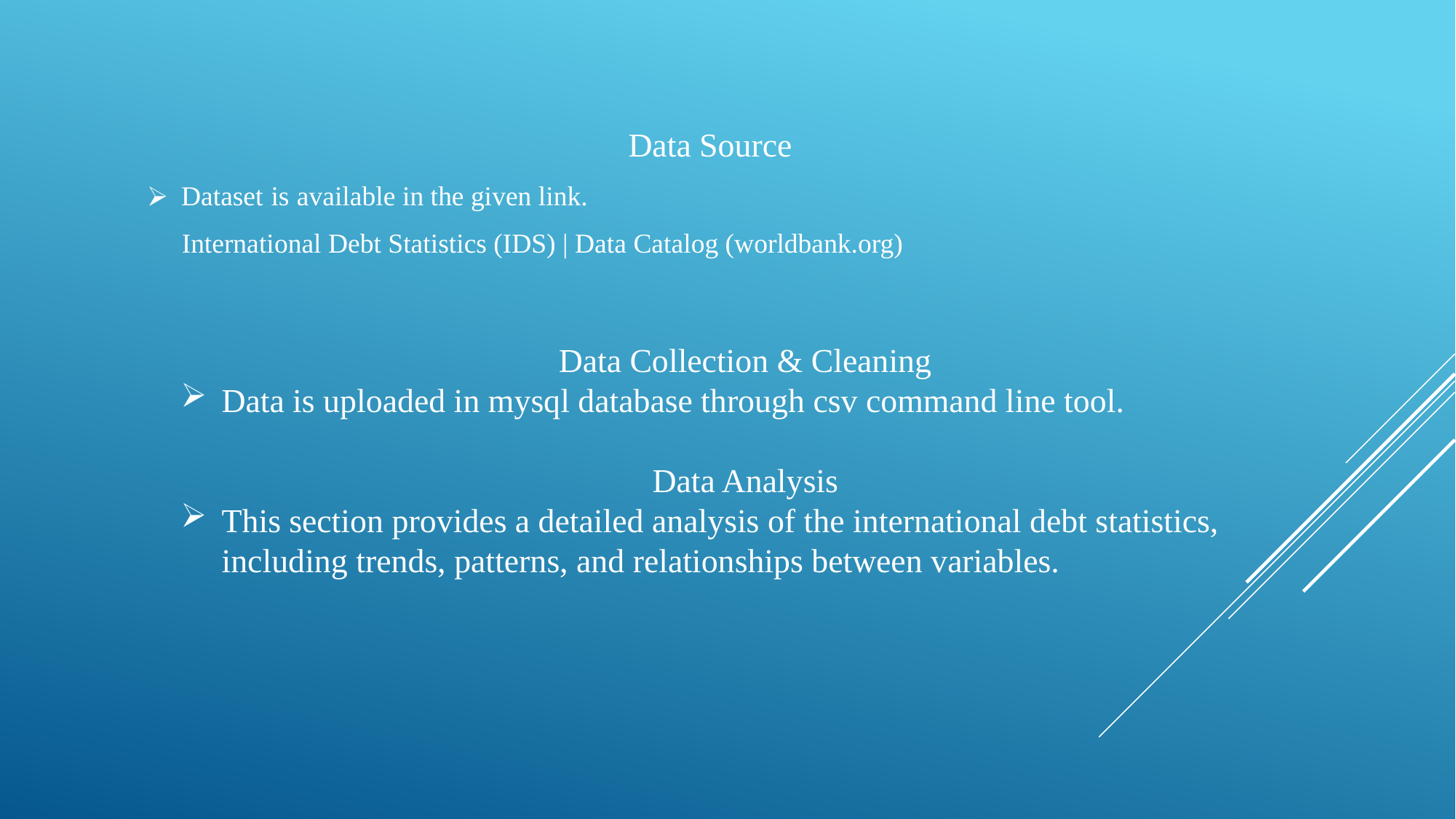

Data Source
Dataset is available in the given link.
     International Debt Statistics (IDS) | Data Catalog (worldbank.org)
Data Collection & Cleaning
Data is uploaded in mysql database through csv command line tool.

Data Analysis
This section provides a detailed analysis of the international debt statistics, including trends, patterns, and relationships between variables.